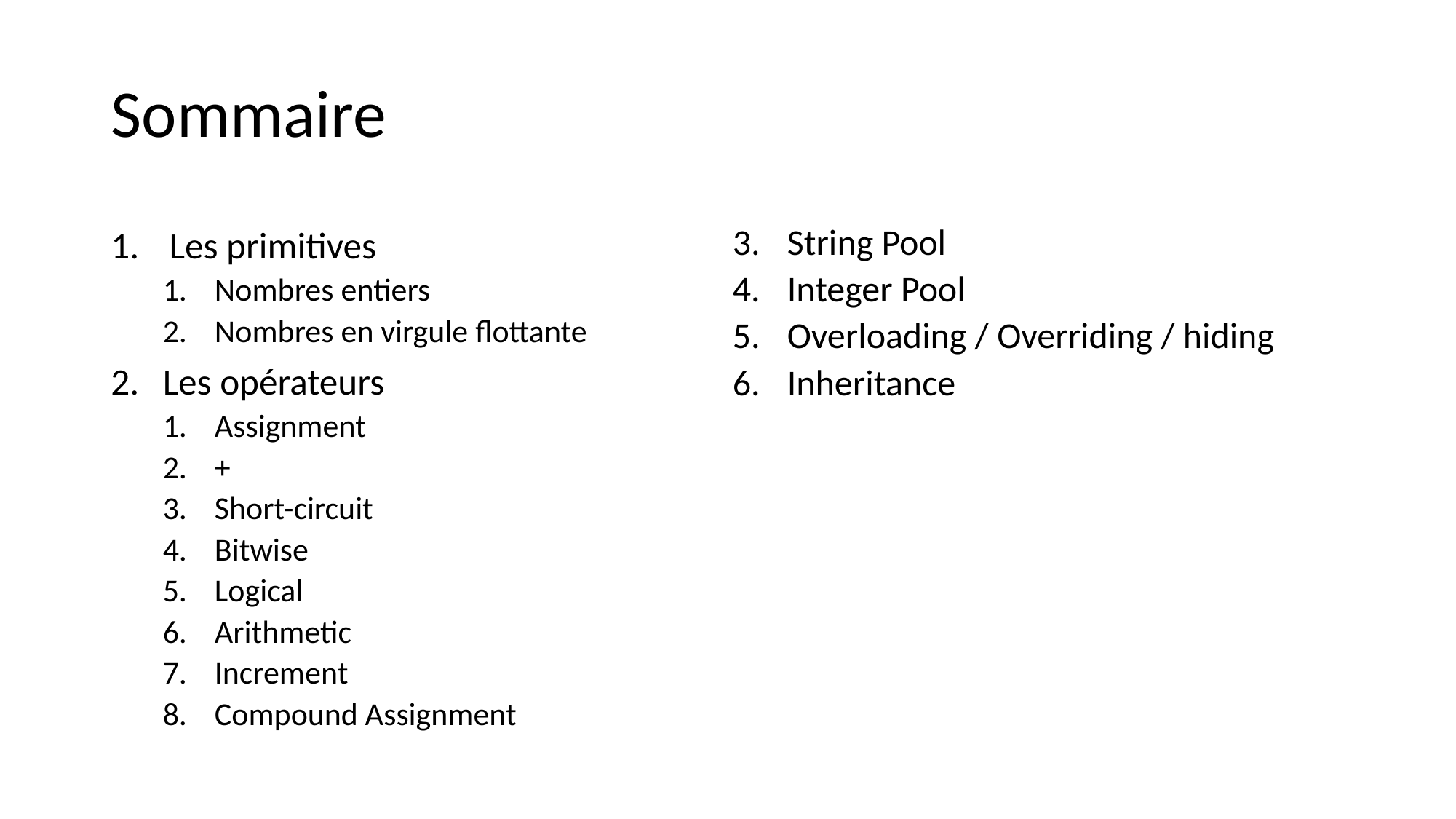

# Sommaire
String Pool
Integer Pool
Overloading / Overriding / hiding
Inheritance

Les primitives
Nombres entiers
Nombres en virgule flottante
Les opérateurs
Assignment
+
Short-circuit
Bitwise
Logical
Arithmetic
Increment
Compound Assignment